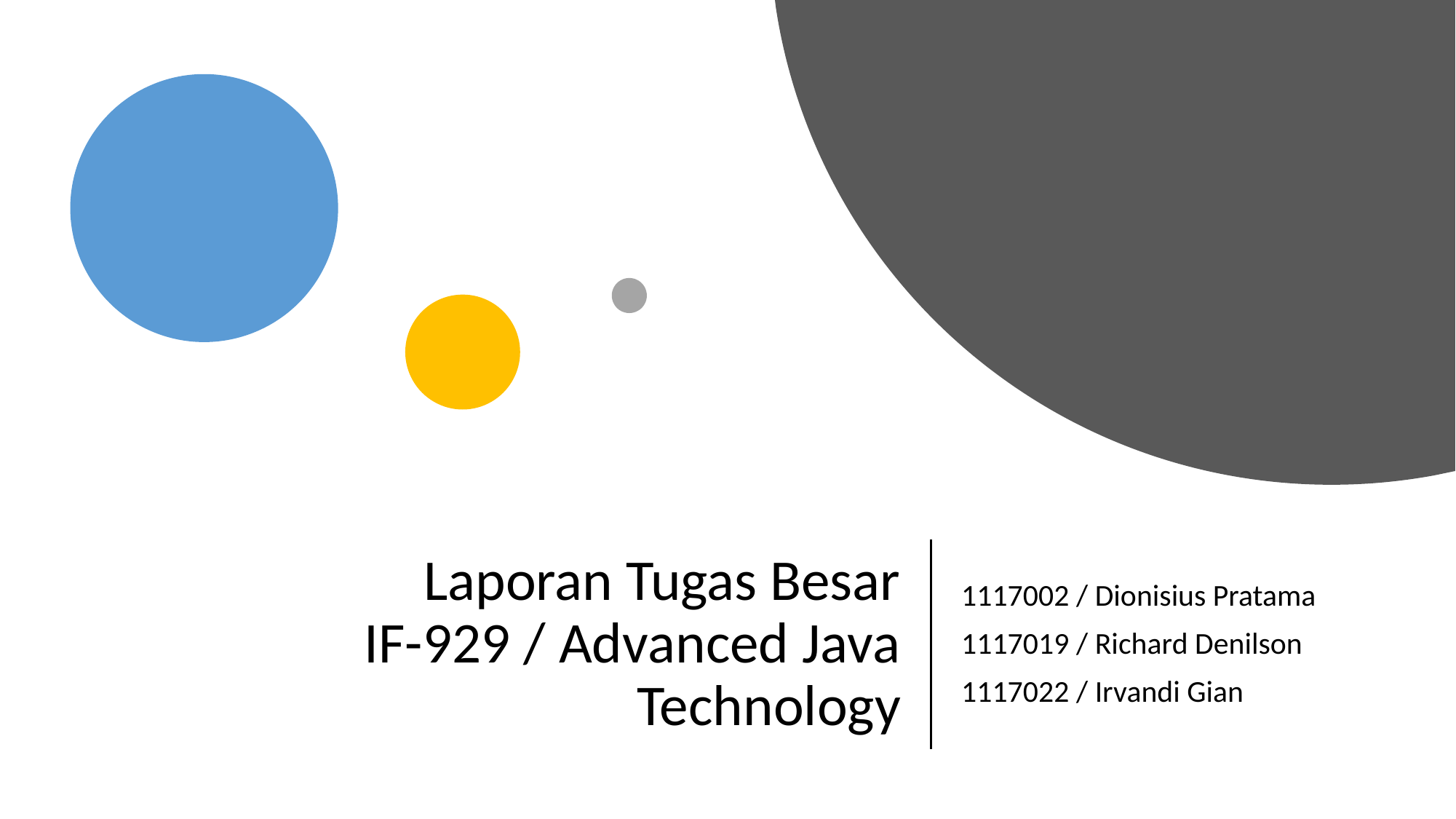

# Laporan Tugas Besar IF-929 / Advanced Java Technology
1117002 / Dionisius Pratama
1117019 / Richard Denilson
1117022 / Irvandi Gian